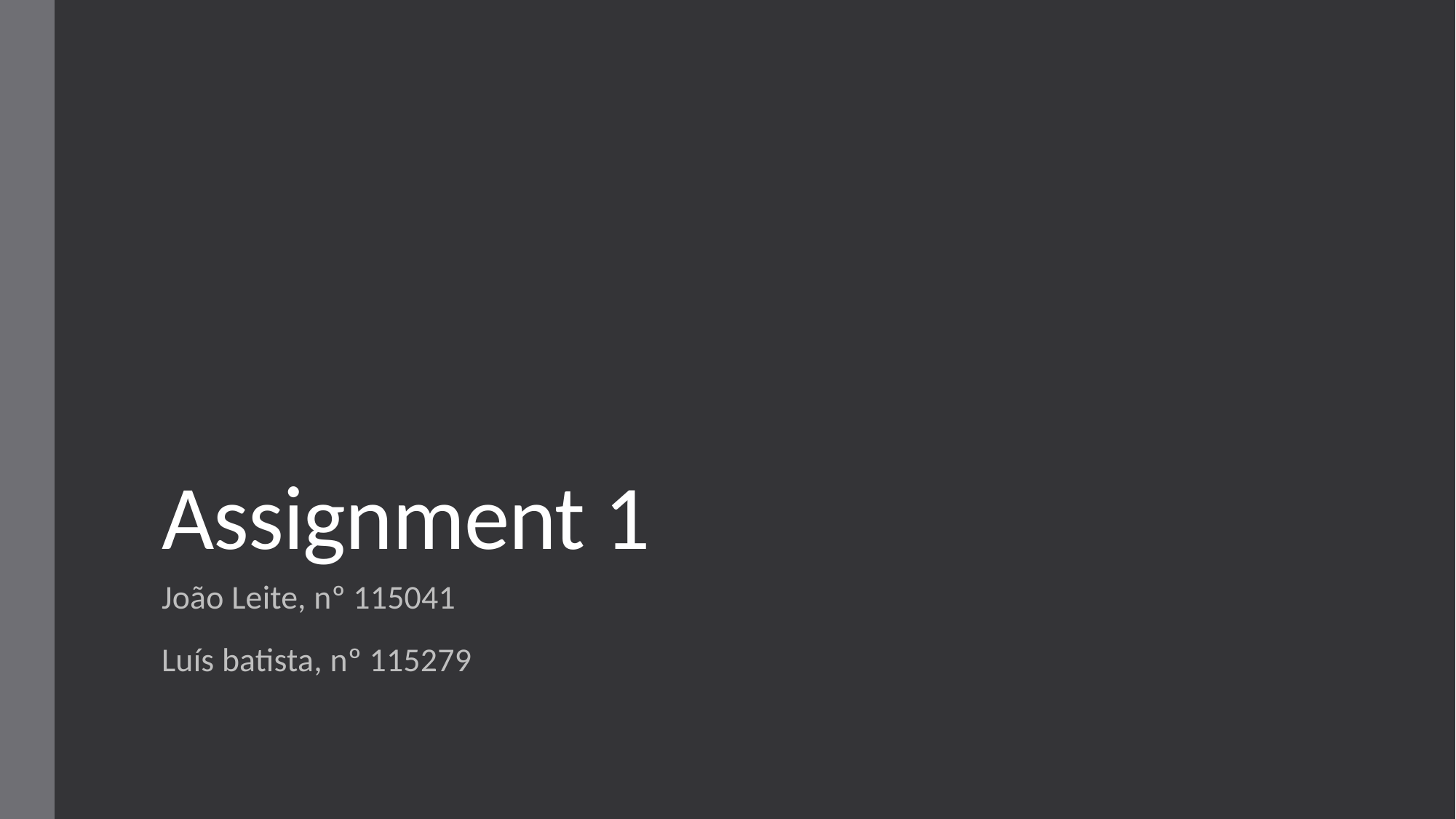

# Assignment 1
João Leite, nº 115041
Luís batista, nº 115279